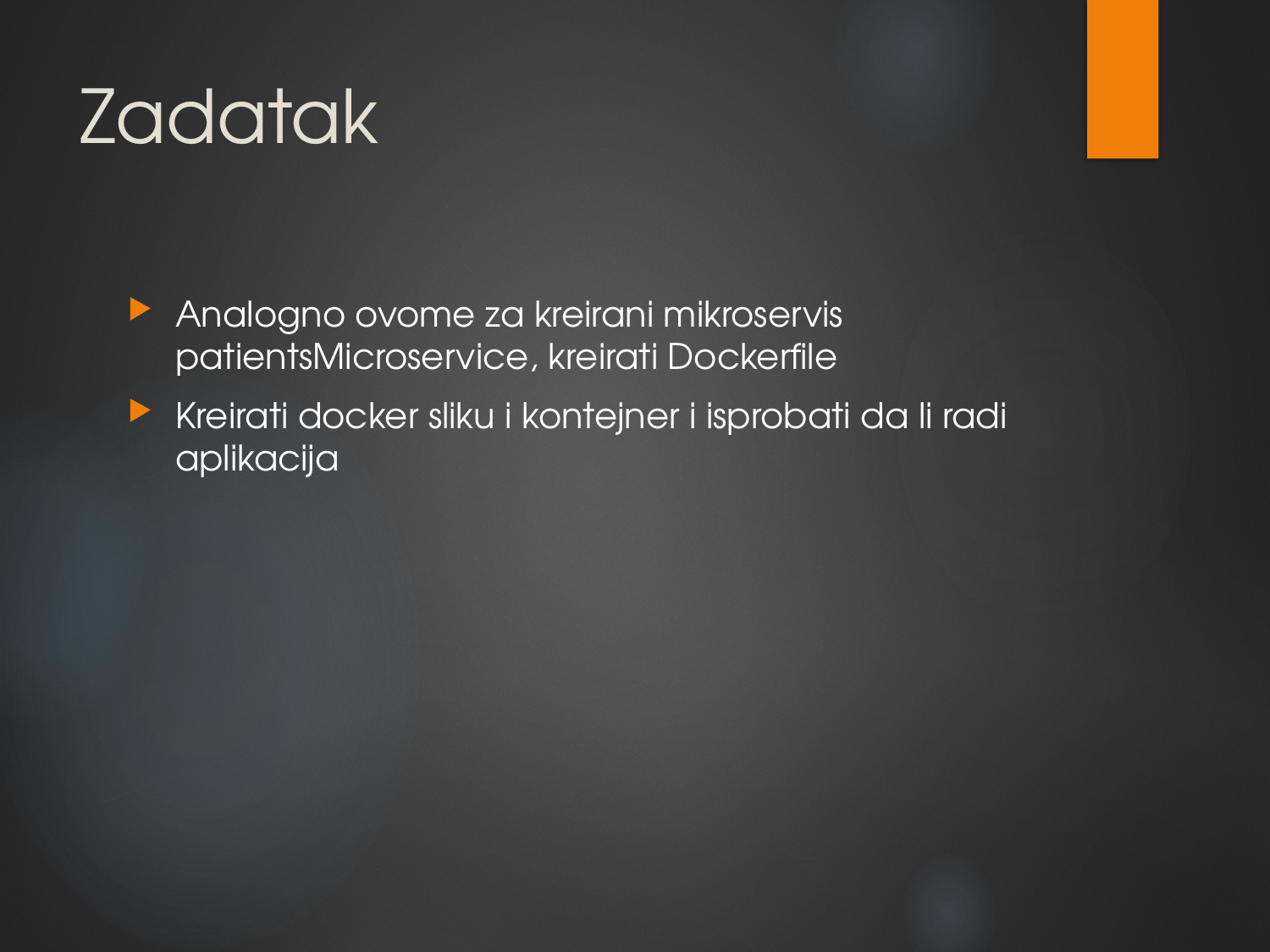

# Zadatak
Analogno ovome za kreirani mikroservis patientsMicroservice, kreirati Dockerfile
Kreirati docker sliku i kontejner i isprobati da li radi aplikacija